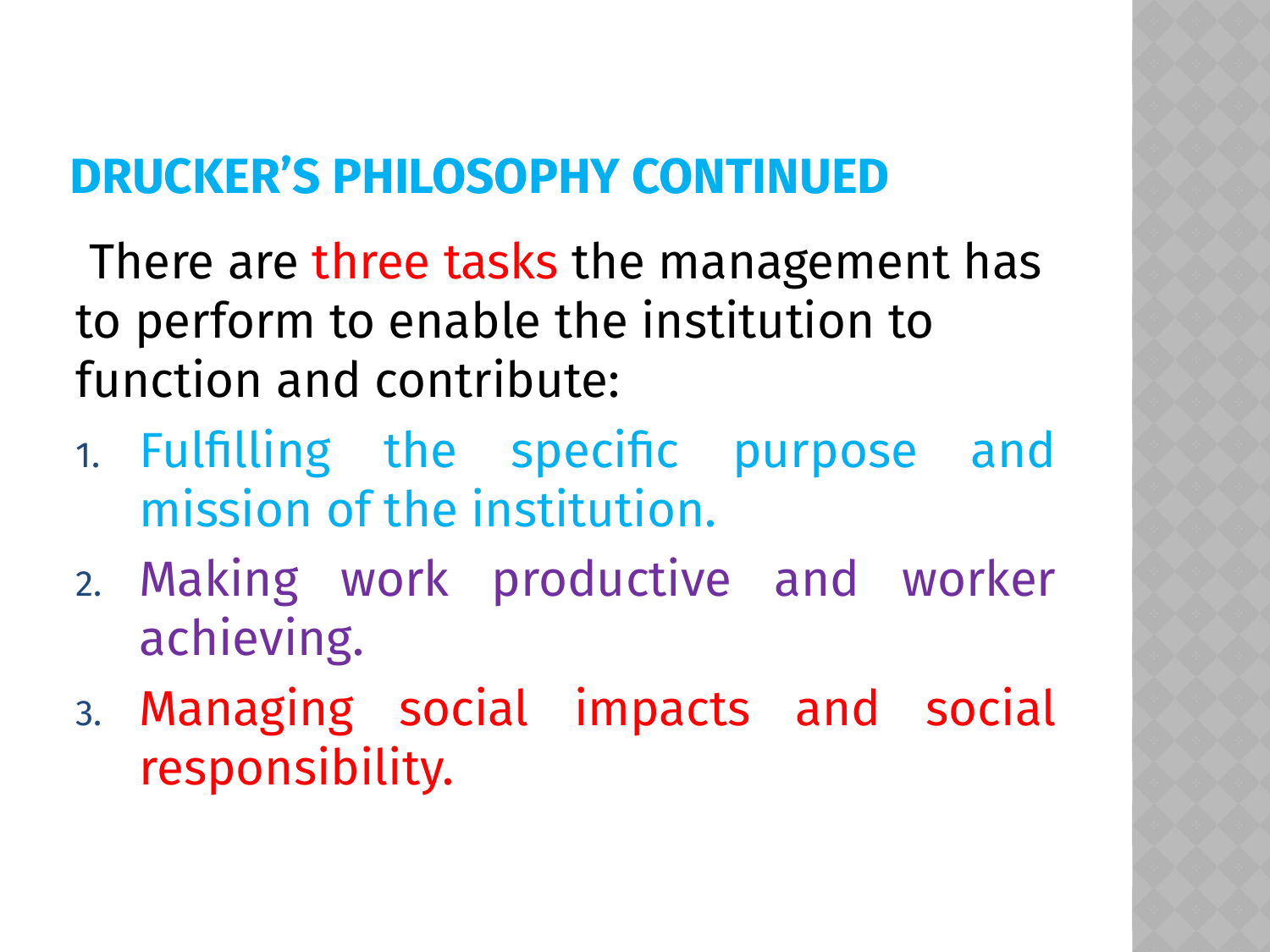

# Drucker’s Philosophy continued
 There are three tasks the management has to perform to enable the institution to function and contribute:
Fulfilling the specific purpose and mission of the institution.
Making work productive and worker achieving.
Managing social impacts and social responsibility.